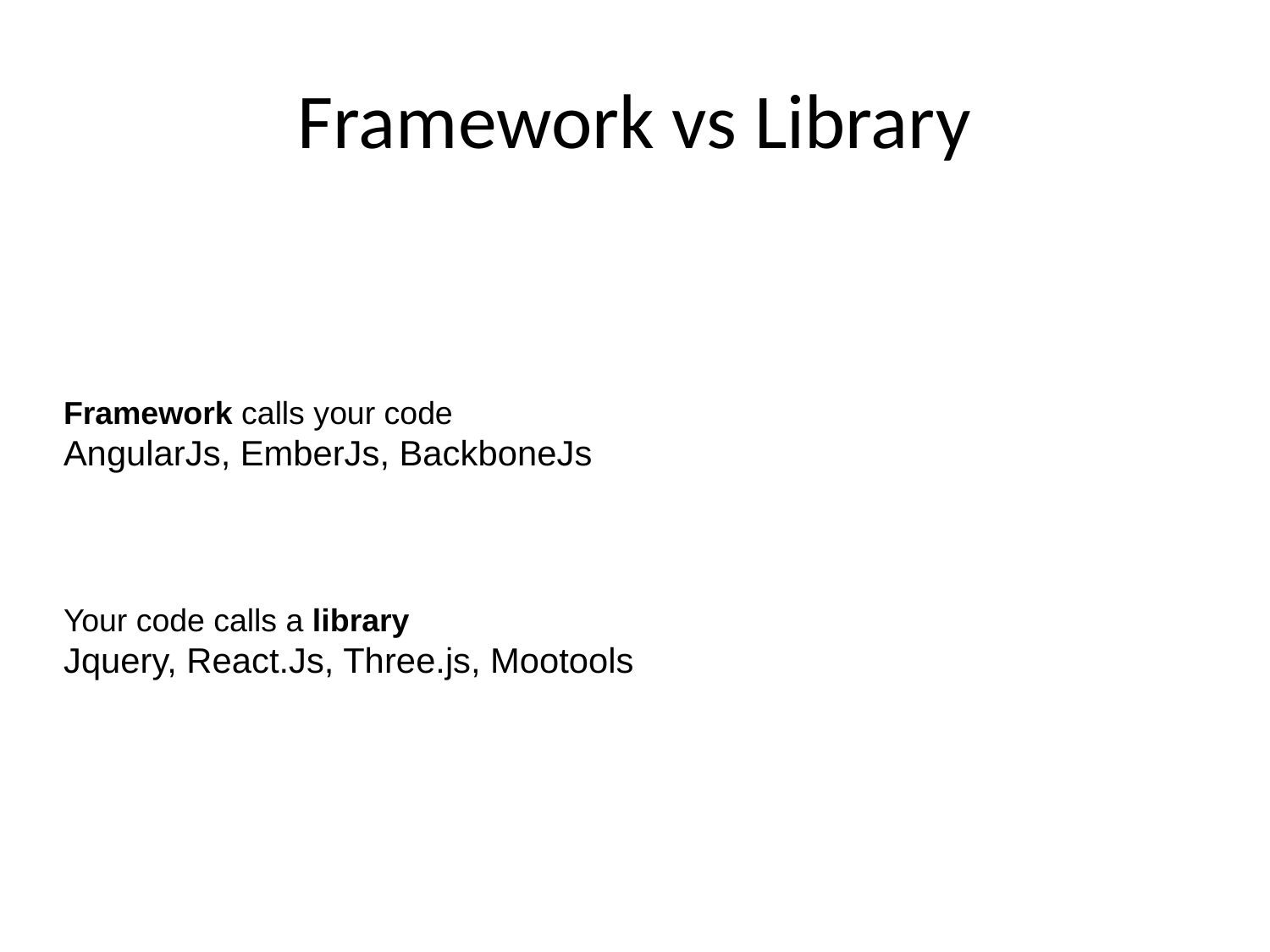

Framework vs Library
Framework calls your code
AngularJs, EmberJs, BackboneJs

Your code calls a library
Jquery, React.Js, Three.js, Mootools